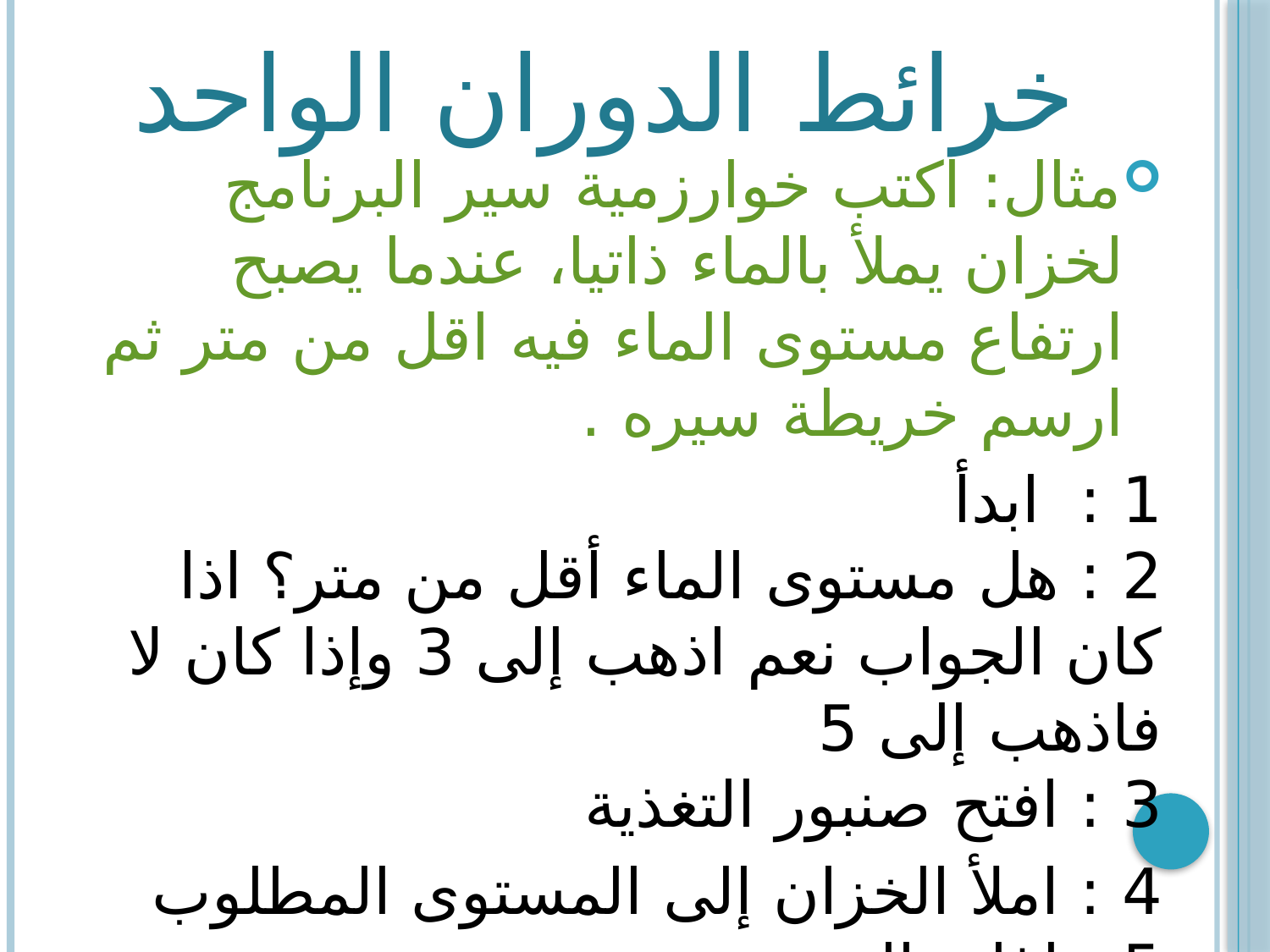

# خرائط الدوران الواحد
مثال: اكتب خوارزمية سير البرنامج لخزان يملأ بالماء ذاتيا، عندما يصبح ارتفاع مستوى الماء فيه اقل من متر ثم ارسم خريطة سيره .
1 :  ابدأ
2 : هل مستوى الماء أقل من متر؟ اذا كان الجواب نعم اذهب إلى 3 وإذا كان لا فاذهب إلى 5
3 : افتح صنبور التغذية
4 : املأ الخزان إلى المستوى المطلوب
5 : اغلق الصنبور
6 : عد إلى 2 لفحص مستوى الماء مرة بعد مرة